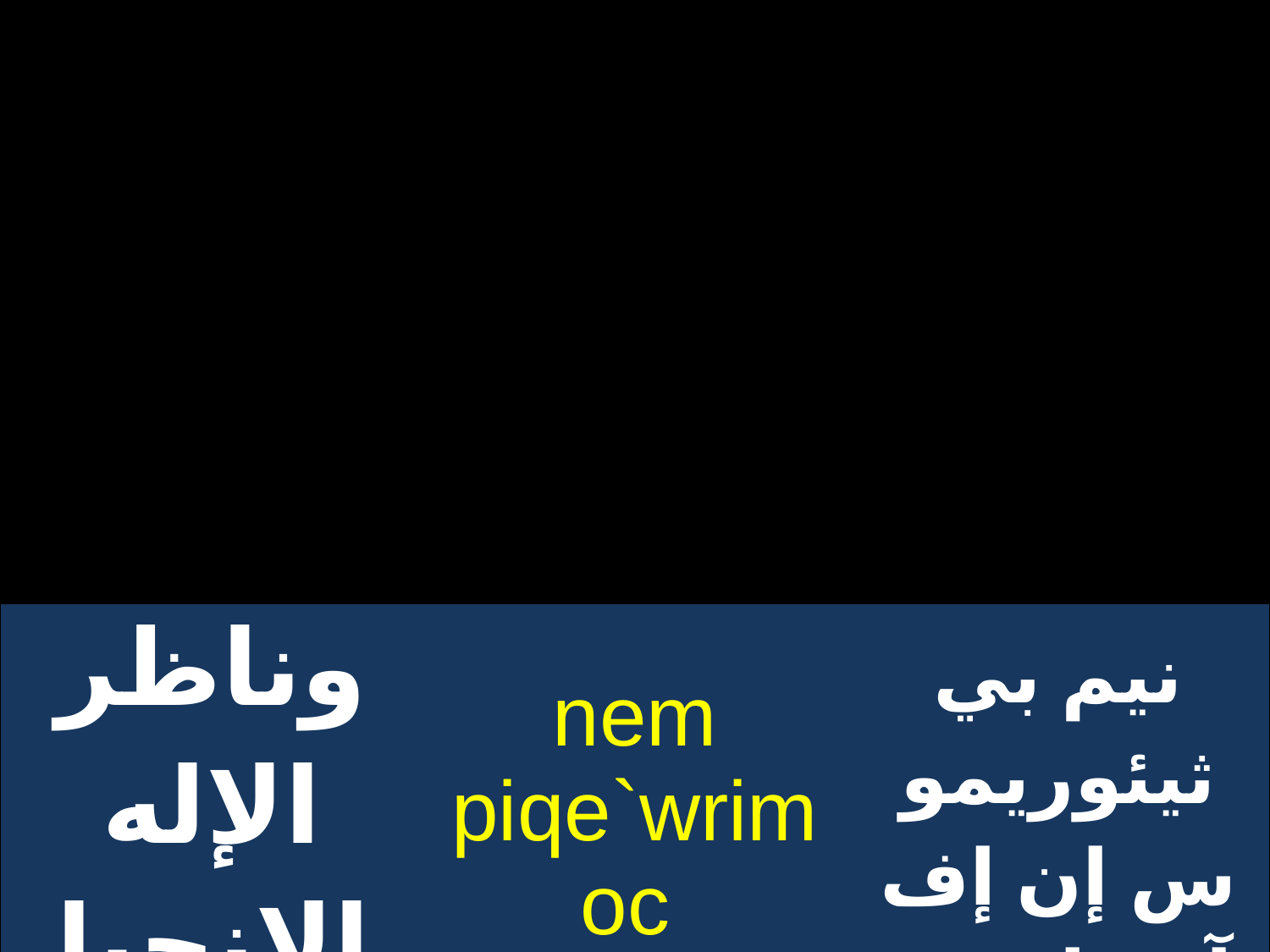

| وناظر الإله الإنجيلي | nem piqe`wrimoc `neuaggelicthc | نيم بي ثيئوريموس إن إف آنجيليستيس |
| --- | --- | --- |